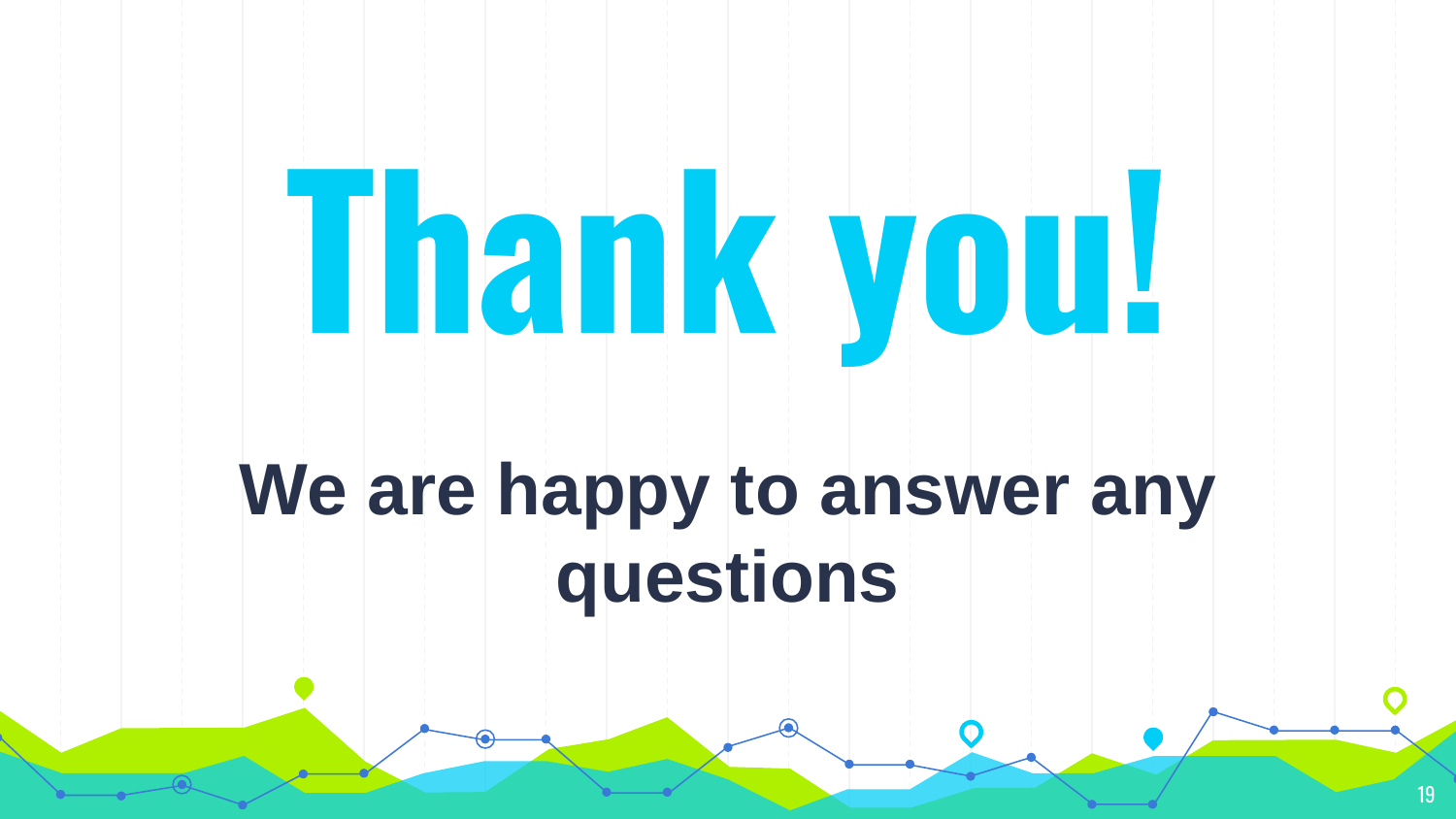

Thank you!
We are happy to answer any questions

19